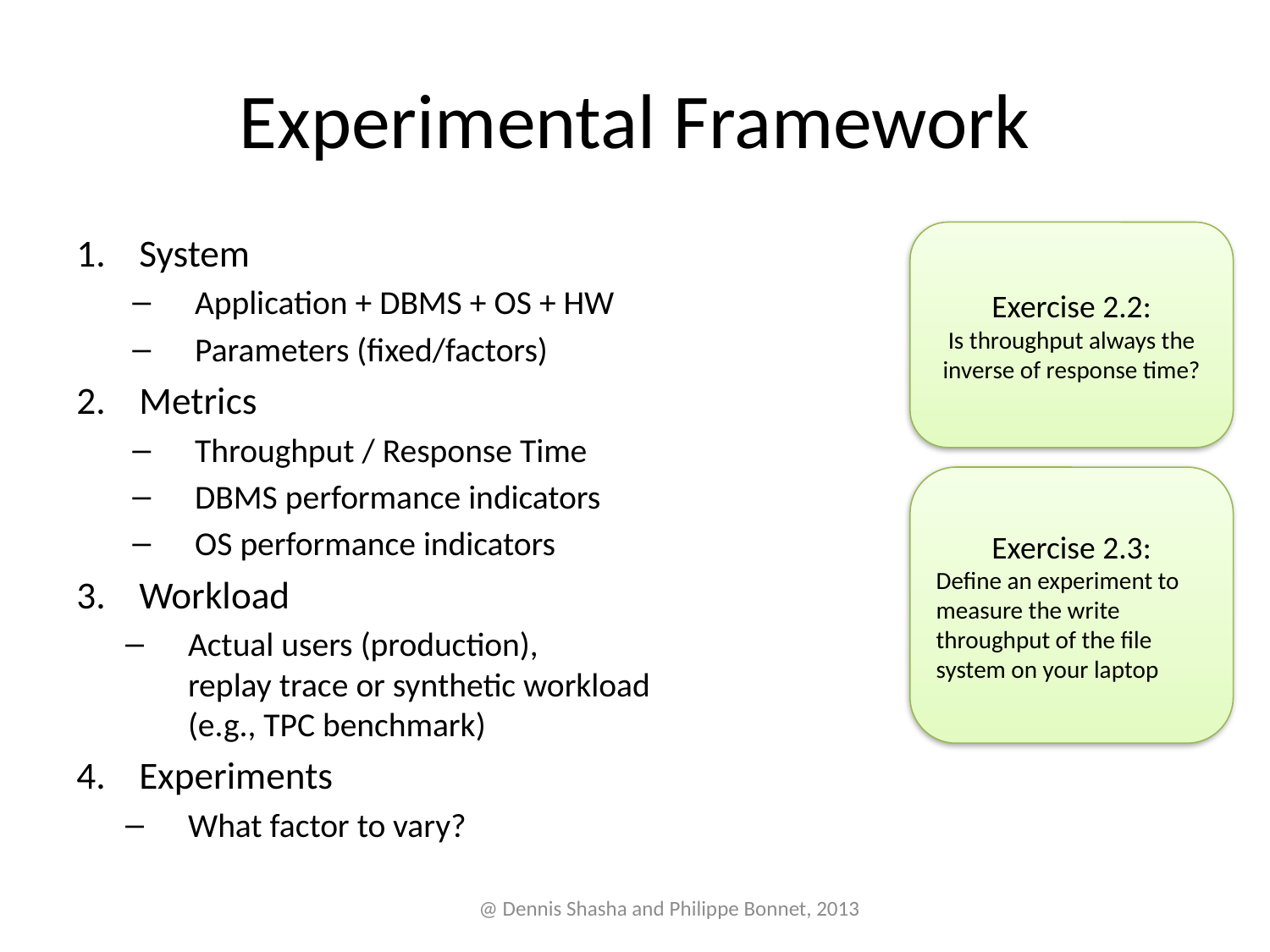

# Experimental Framework
System
Application + DBMS + OS + HW
Parameters (fixed/factors)
Metrics
Throughput / Response Time
DBMS performance indicators
OS performance indicators
Workload
Actual users (production),
replay trace or synthetic workload
(e.g., TPC benchmark)
Experiments
What factor to vary?

Exercise 2.2:
Is throughput always the inverse of response time?
Exercise 2.3:
Define an experiment to measure the write throughput of the file system on your laptop
@ Dennis Shasha and Philippe Bonnet, 2013